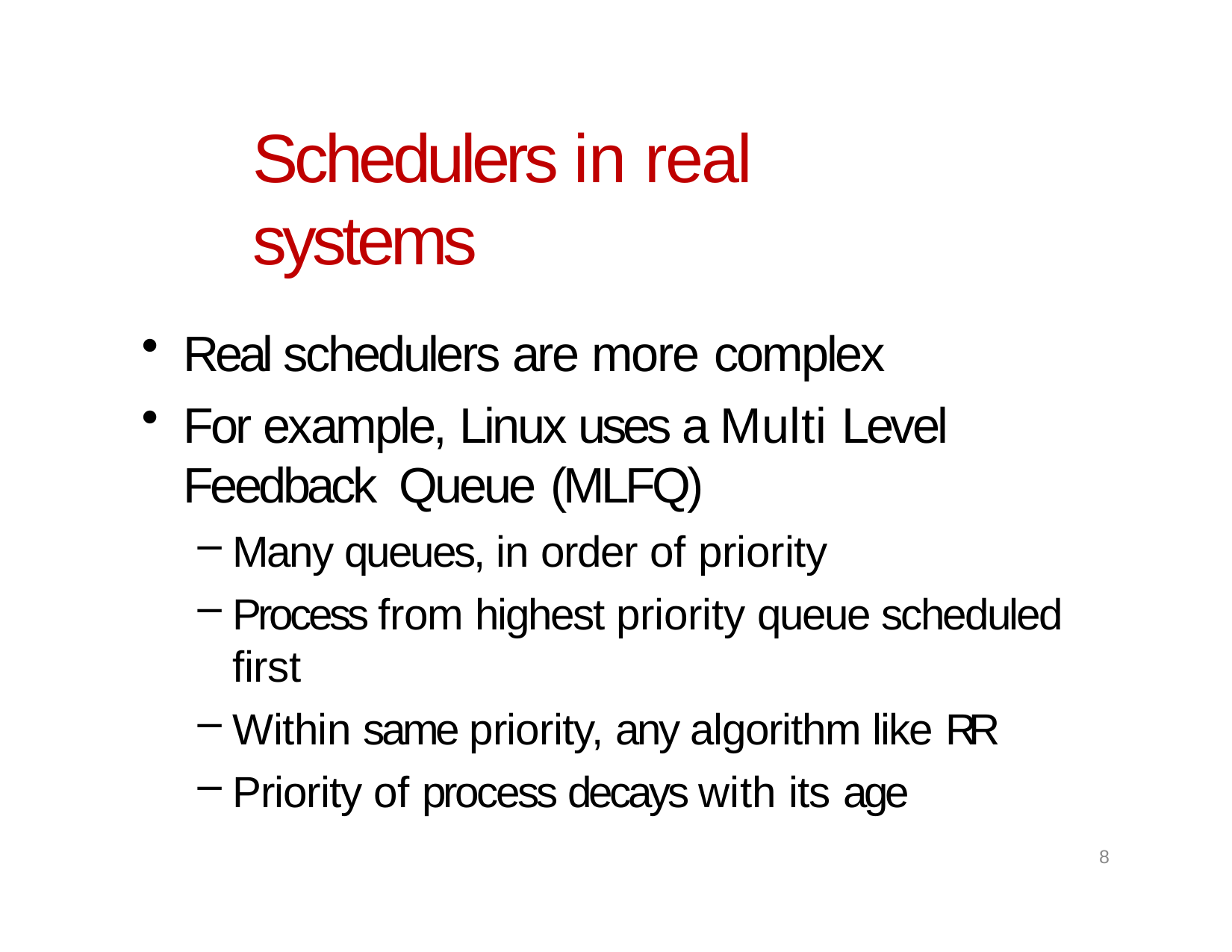

# Schedulers in real systems
Real schedulers are more complex
For example, Linux uses a Multi Level Feedback  Queue (MLFQ)
Many queues, in order of priority
Process from highest priority queue scheduled first
Within same priority, any algorithm like RR
Priority of process decays with its age
8